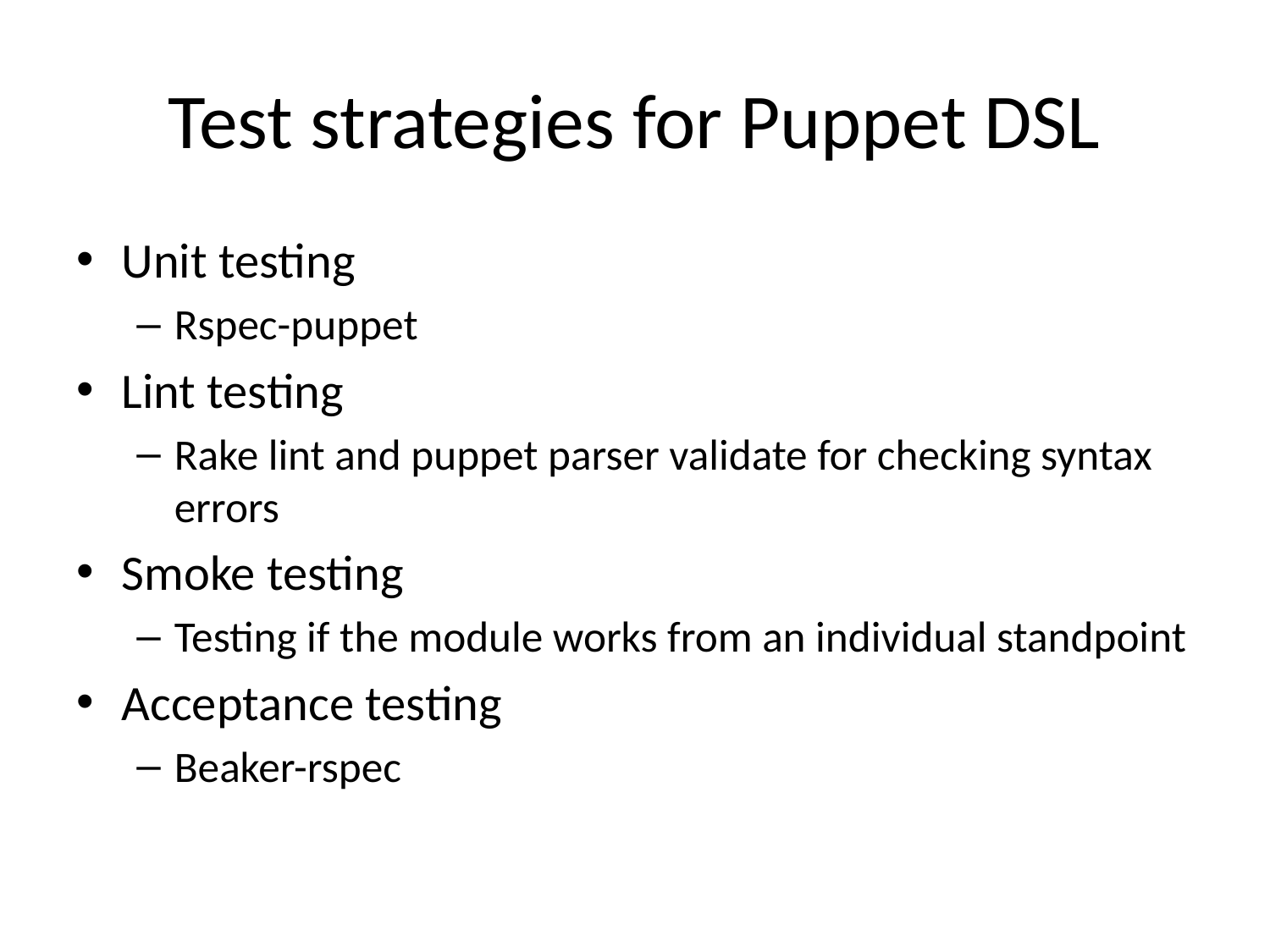

# Test strategies for Puppet DSL
Unit testing
Rspec-puppet
Lint testing
Rake lint and puppet parser validate for checking syntax errors
Smoke testing
Testing if the module works from an individual standpoint
Acceptance testing
Beaker-rspec